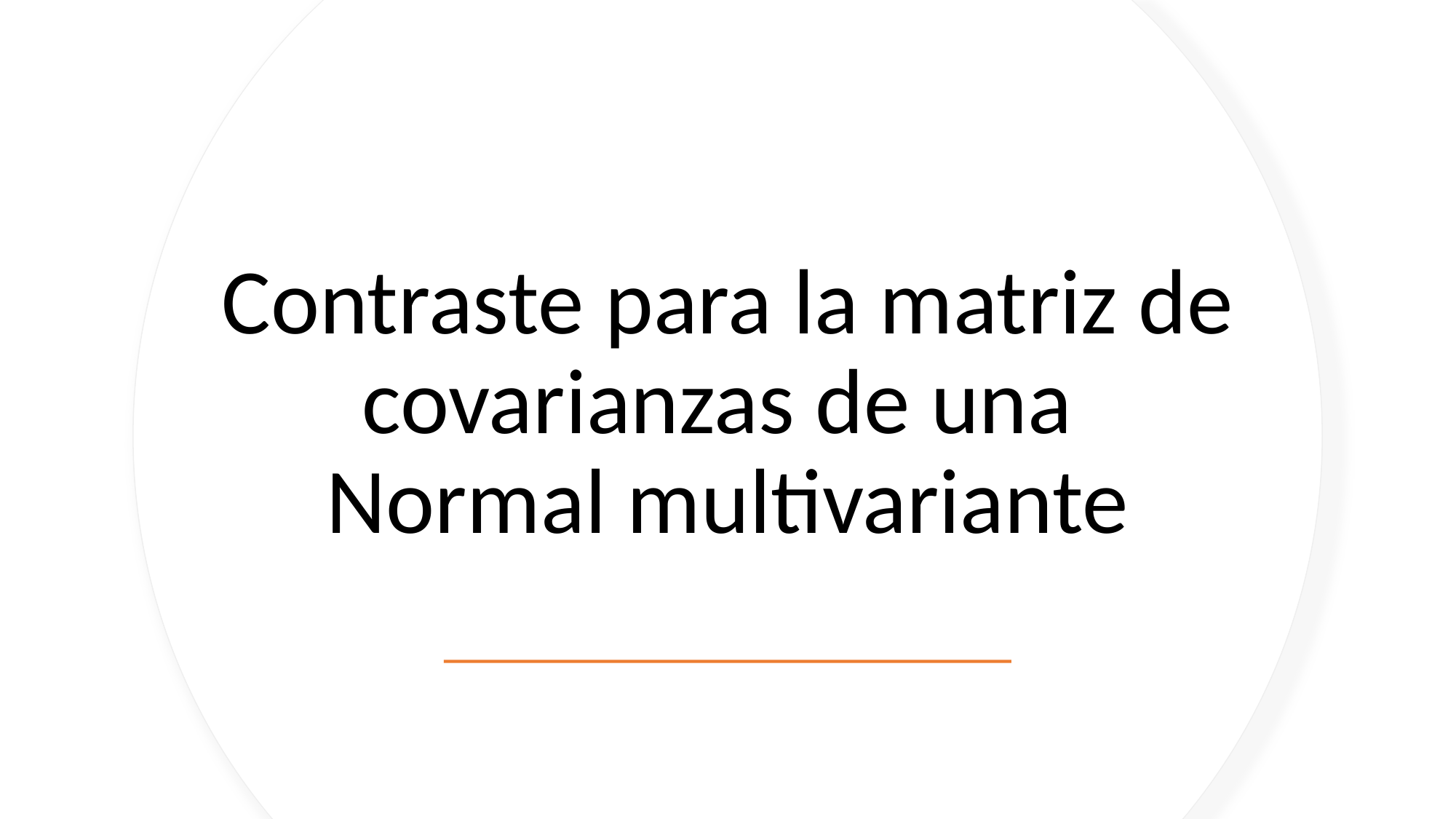

# Contraste para la matriz de covarianzas de una Normal multivariante